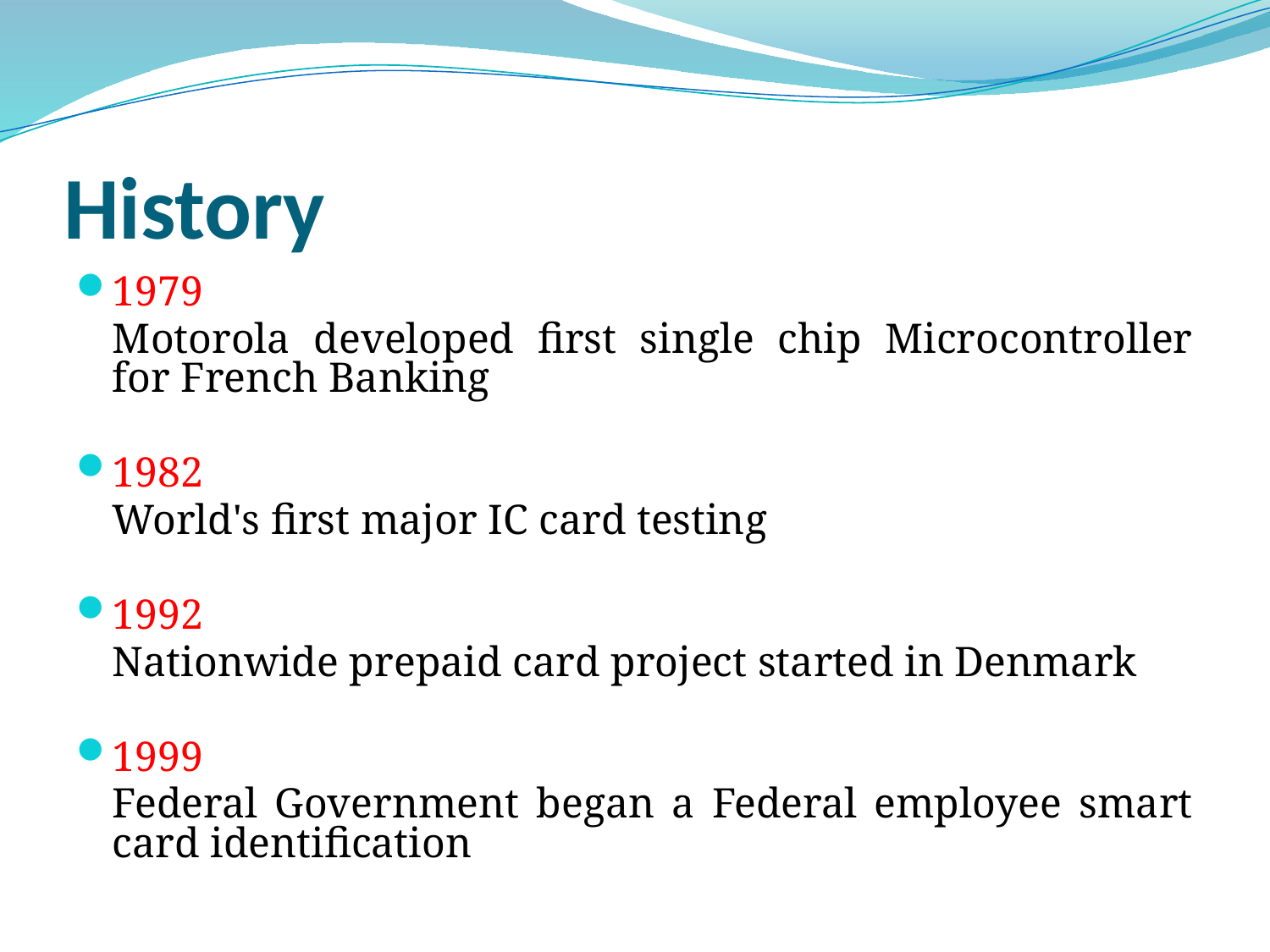

# History
1979
	Motorola developed first single chip Microcontroller for French Banking

1982
	World's first major IC card testing

1992
	Nationwide prepaid card project started in Denmark

1999
	Federal Government began a Federal employee smart card identification